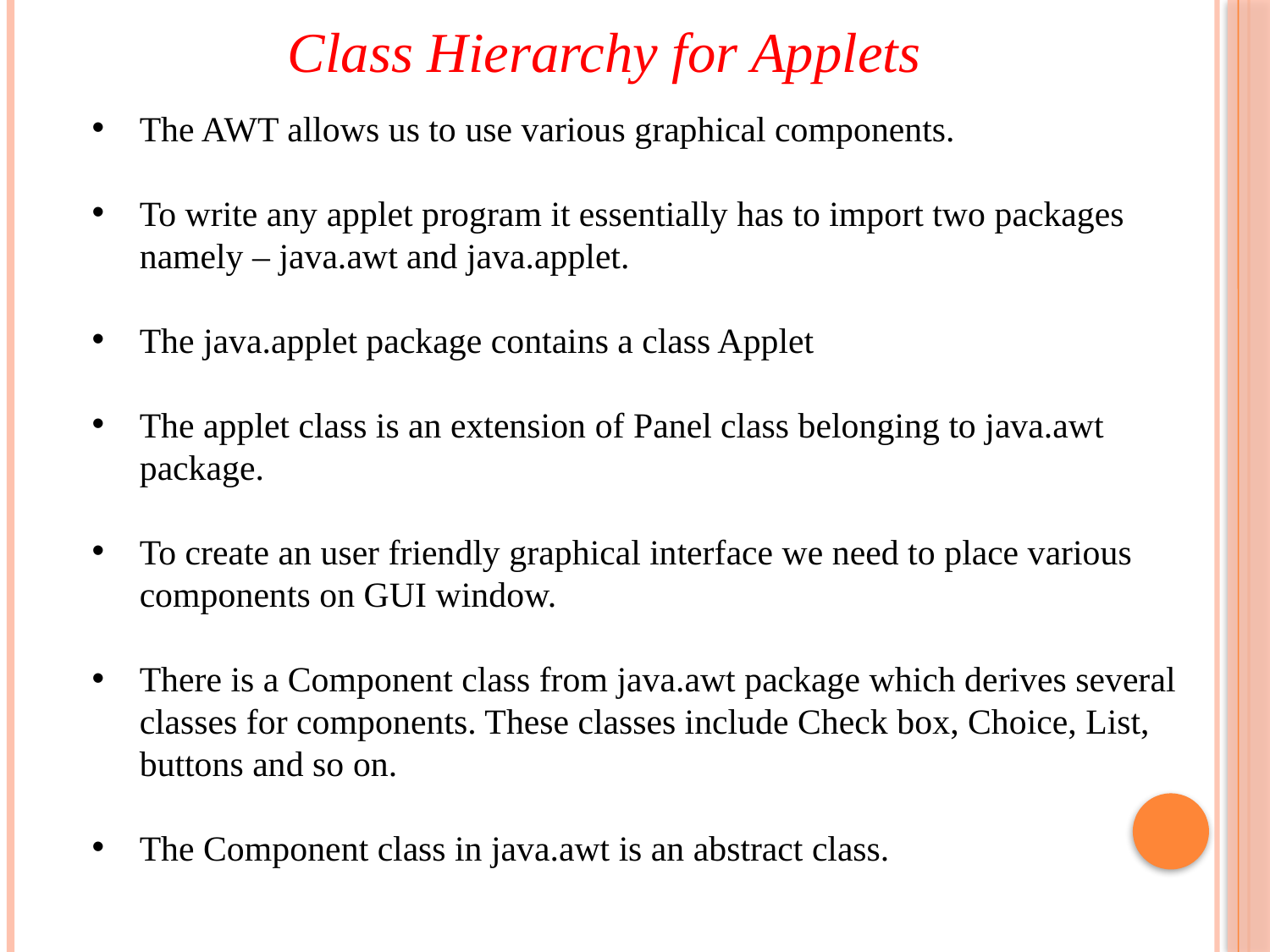

Class Hierarchy for Applets
The AWT allows us to use various graphical components.

To write any applet program it essentially has to import two packages namely – java.awt and java.applet.

The java.applet package contains a class Applet

The applet class is an extension of Panel class belonging to java.awt package.

To create an user friendly graphical interface we need to place various components on GUI window.

There is a Component class from java.awt package which derives several classes for components. These classes include Check box, Choice, List, buttons and so on.

The Component class in java.awt is an abstract class.